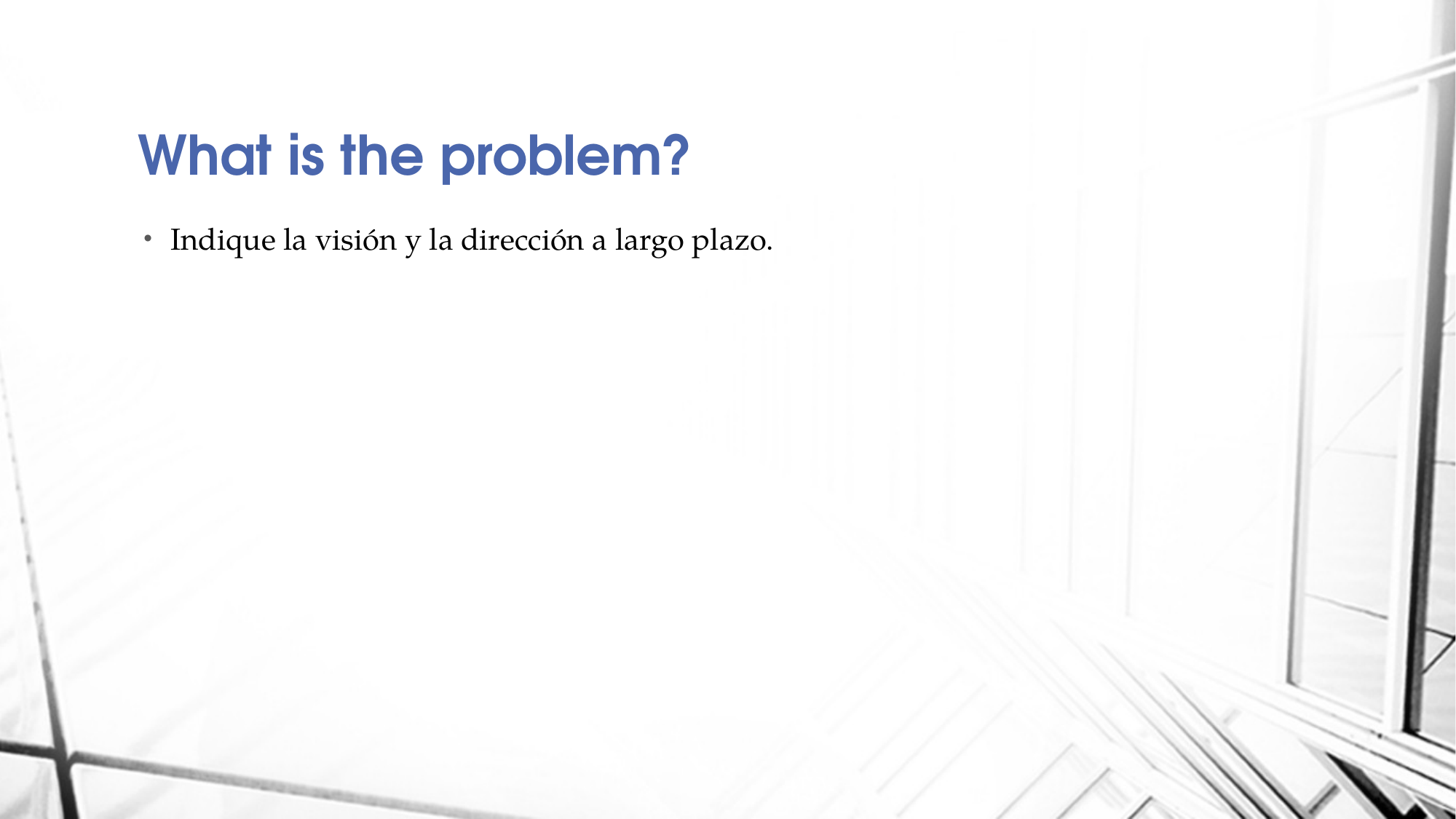

# What is the problem?
Indique la visión y la dirección a largo plazo.